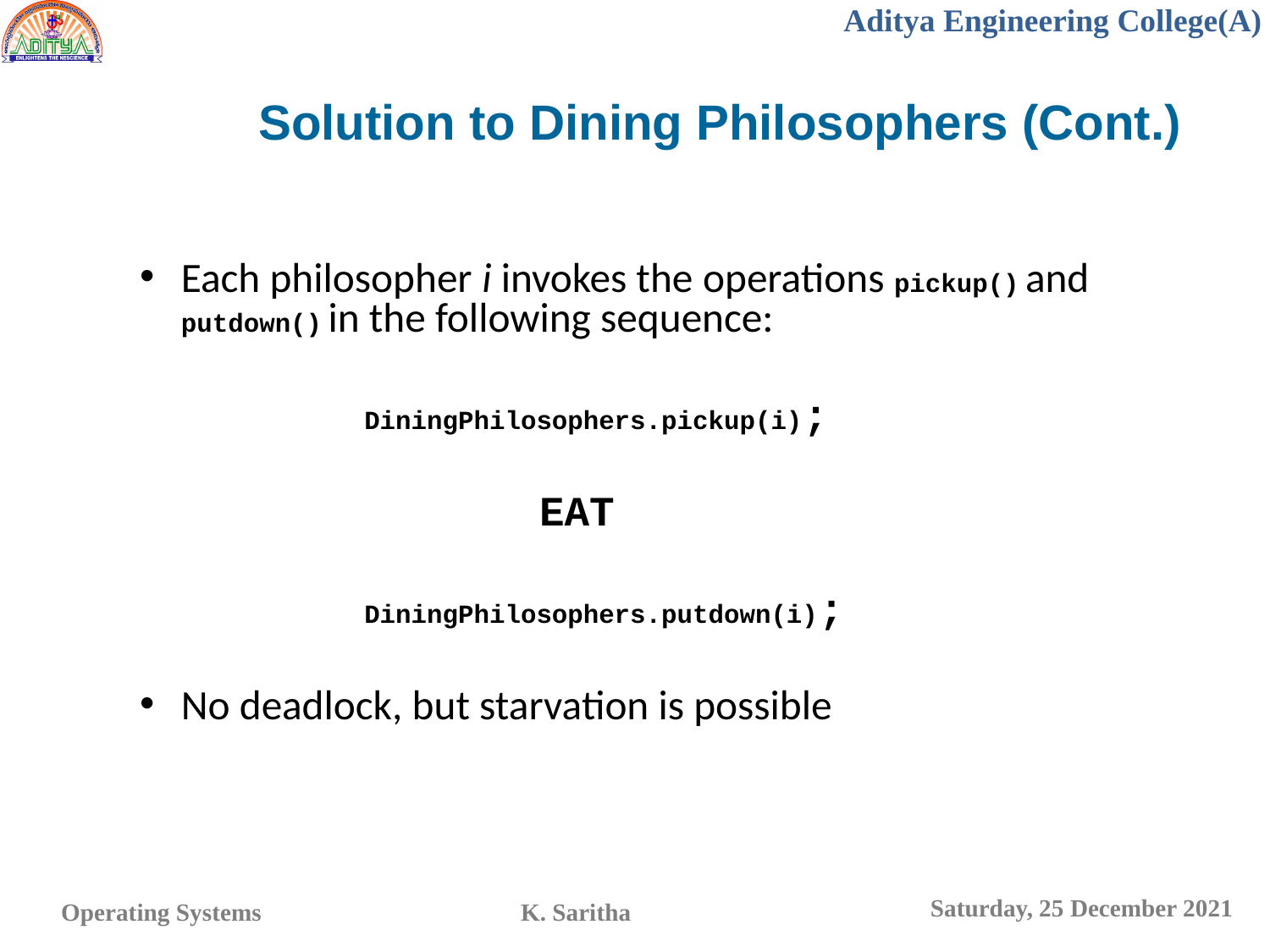

Solution to Dining Philosophers (Cont.)

Each philosopher i invokes the operations pickup() and putdown() in the following sequence:

         DiningPhilosophers.pickup(i);

                EAT

         DiningPhilosophers.putdown(i);

No deadlock, but starvation is possible